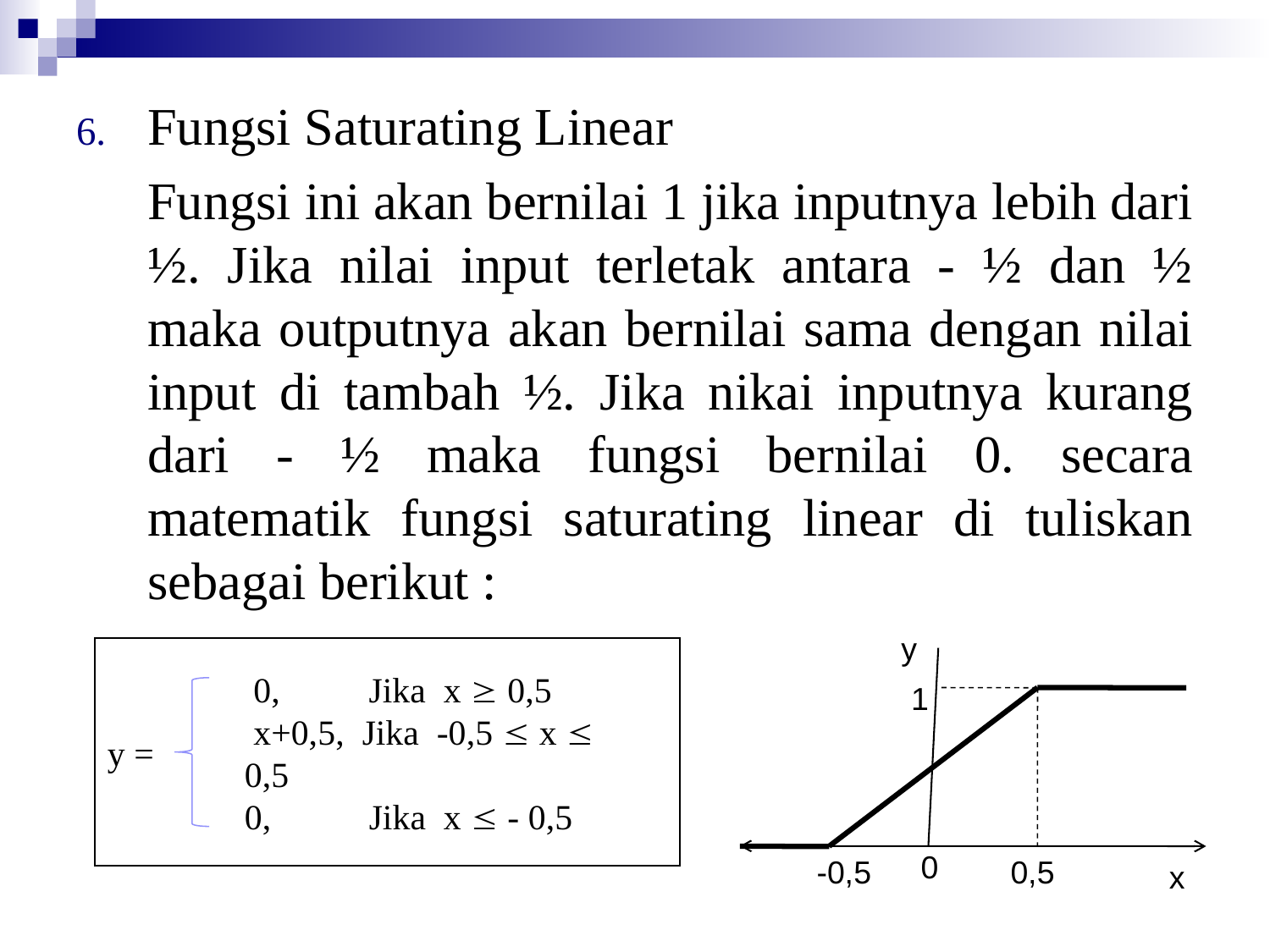

Fungsi Saturating Linear
	Fungsi ini akan bernilai 1 jika inputnya lebih dari ½. Jika nilai input terletak antara - ½ dan ½ maka outputnya akan bernilai sama dengan nilai input di tambah ½. Jika nikai inputnya kurang dari - ½ maka fungsi bernilai 0. secara matematik fungsi saturating linear di tuliskan sebagai berikut :

y
1
0
x
-0,5
0,5
y =

 0,          Jika  x ≥ 0,5
 x+0,5,  Jika  -0,5 ≤ x ≤ 0,5
0,           Jika  x ≤ - 0,5